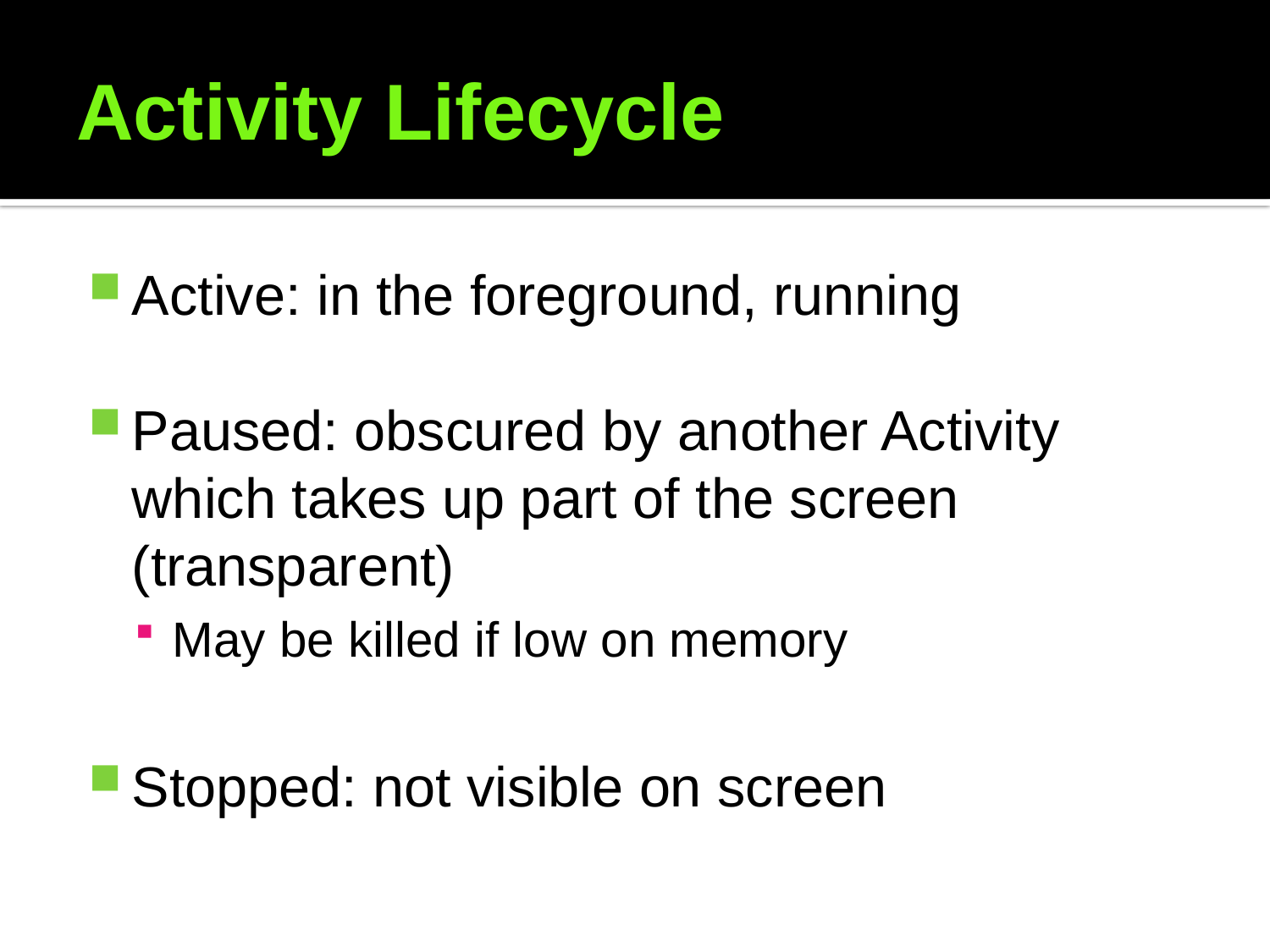

# Activity Lifecycle
Active: in the foreground, running

Paused: obscured by another Activity which takes up part of the screen (transparent)
May be killed if low on memory

Stopped: not visible on screen